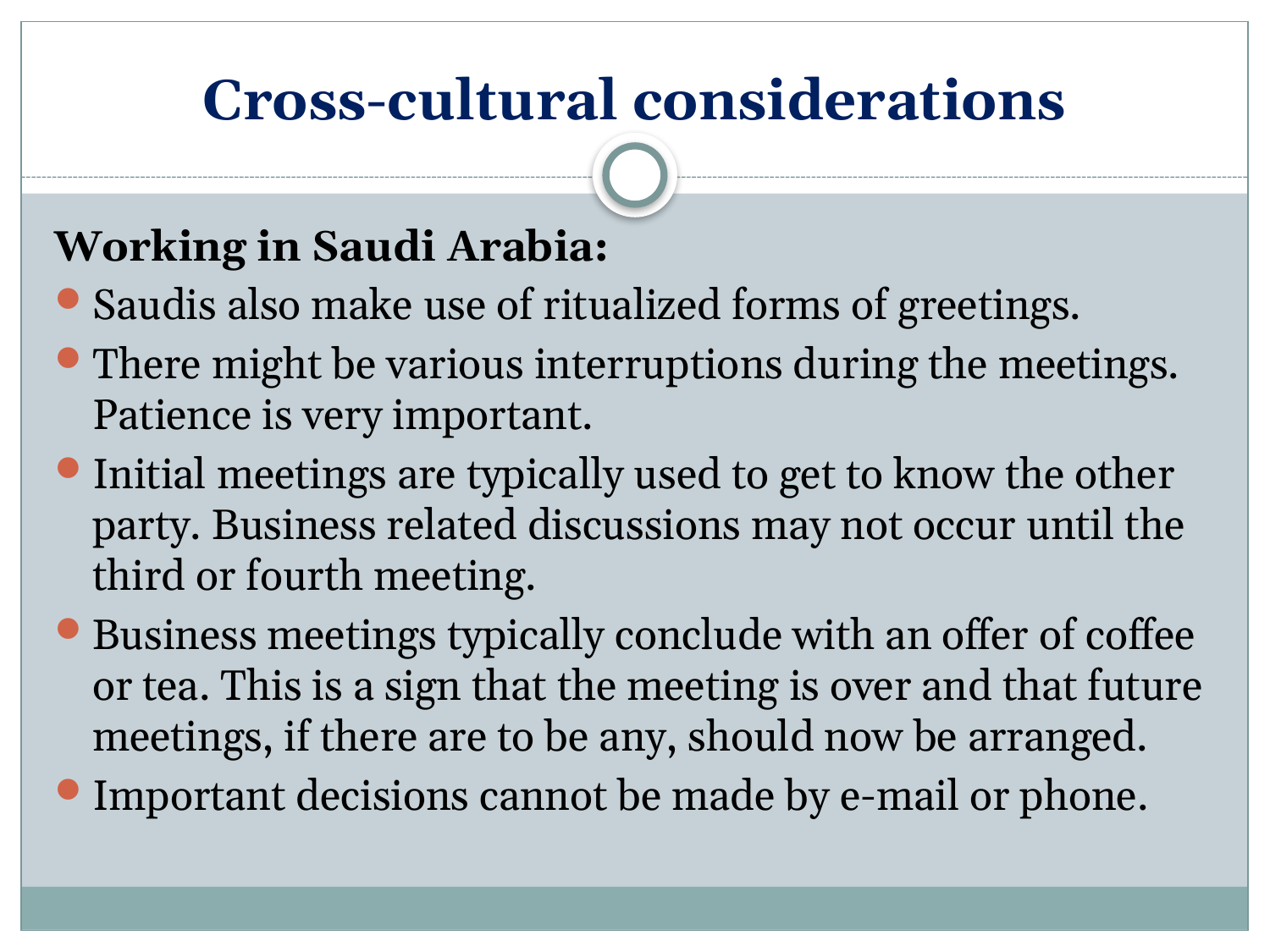

# Cross-cultural considerations
Working in Saudi Arabia:
Saudis also make use of ritualized forms of greetings.
There might be various interruptions during the meetings. Patience is very important.
Initial meetings are typically used to get to know the other party. Business related discussions may not occur until the third or fourth meeting.
Business meetings typically conclude with an offer of coffee or tea. This is a sign that the meeting is over and that future meetings, if there are to be any, should now be arranged.
Important decisions cannot be made by e-mail or phone.